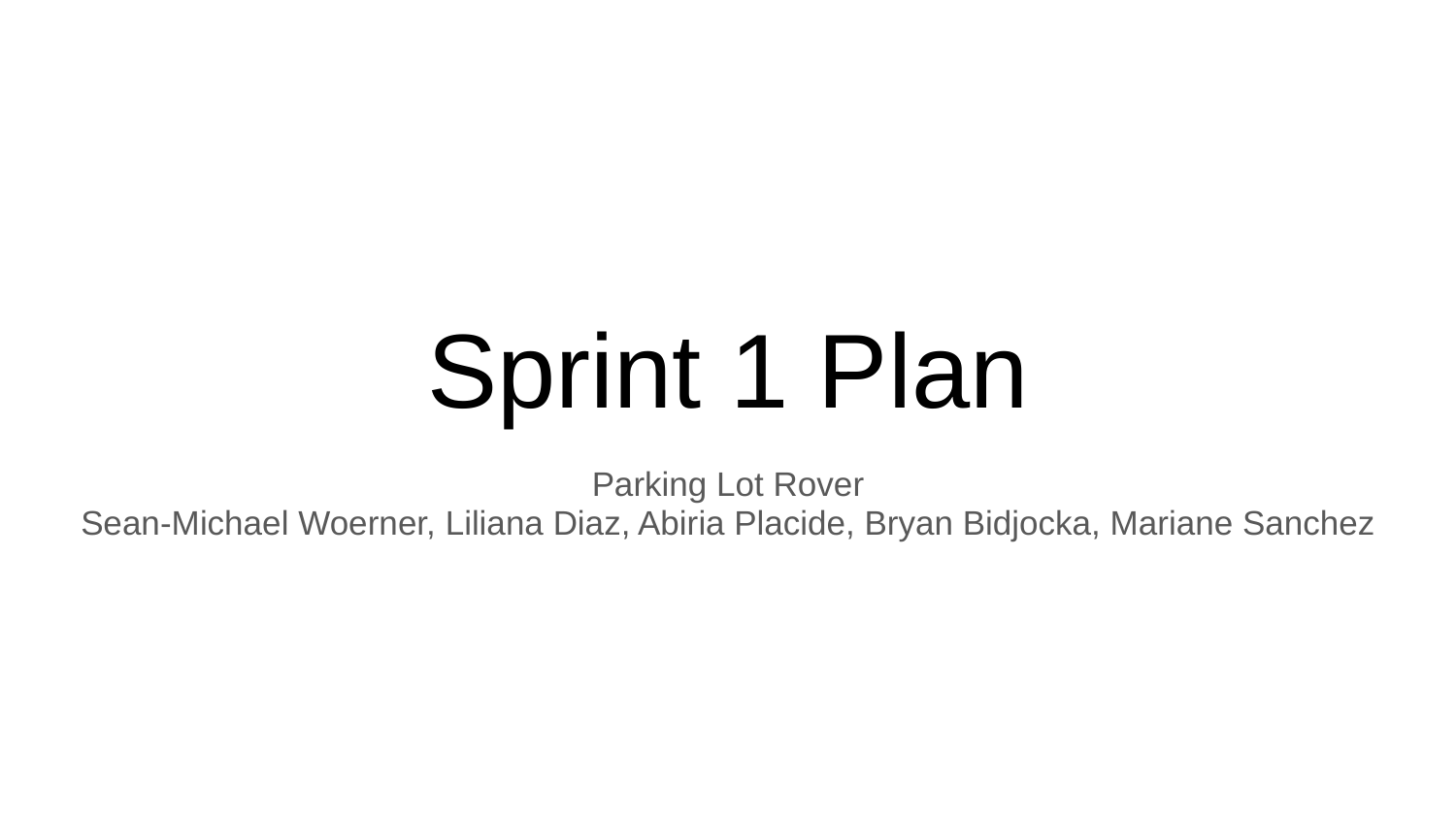

# Sprint 1 Plan
Parking Lot Rover
Sean-Michael Woerner, Liliana Diaz, Abiria Placide, Bryan Bidjocka, Mariane Sanchez